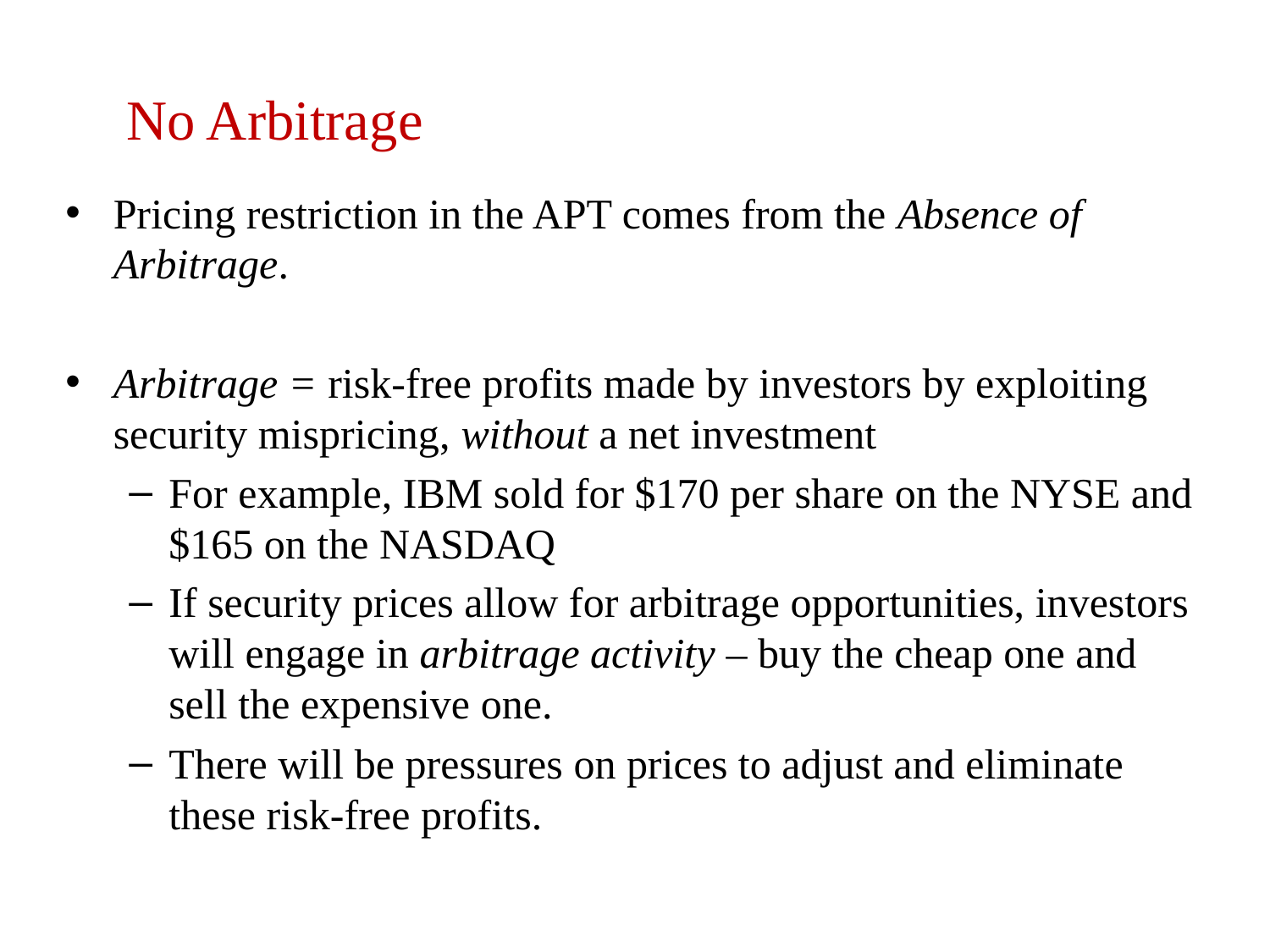

# No Arbitrage
Pricing restriction in the APT comes from the Absence of Arbitrage.

Arbitrage = risk-free profits made by investors by exploiting security mispricing, without a net investment
For example, IBM sold for $170 per share on the NYSE and $165 on the NASDAQ
If security prices allow for arbitrage opportunities, investors will engage in arbitrage activity – buy the cheap one and sell the expensive one.
There will be pressures on prices to adjust and eliminate these risk-free profits.